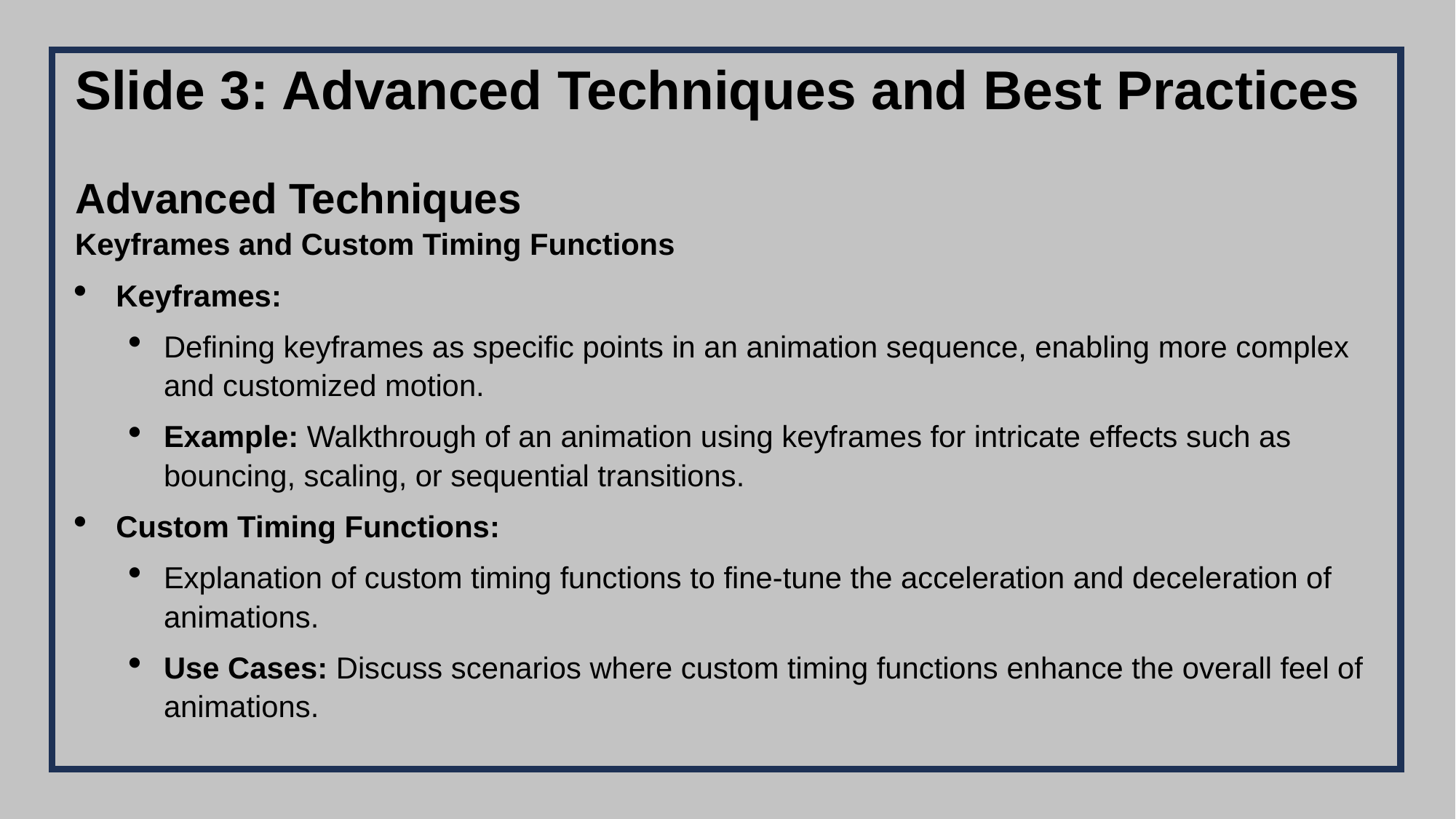

Slide 3: Advanced Techniques and Best Practices

Advanced Techniques
Keyframes and Custom Timing Functions
Keyframes:
Defining keyframes as specific points in an animation sequence, enabling more complex and customized motion.
Example: Walkthrough of an animation using keyframes for intricate effects such as bouncing, scaling, or sequential transitions.
Custom Timing Functions:
Explanation of custom timing functions to fine-tune the acceleration and deceleration of animations.
Use Cases: Discuss scenarios where custom timing functions enhance the overall feel of animations.